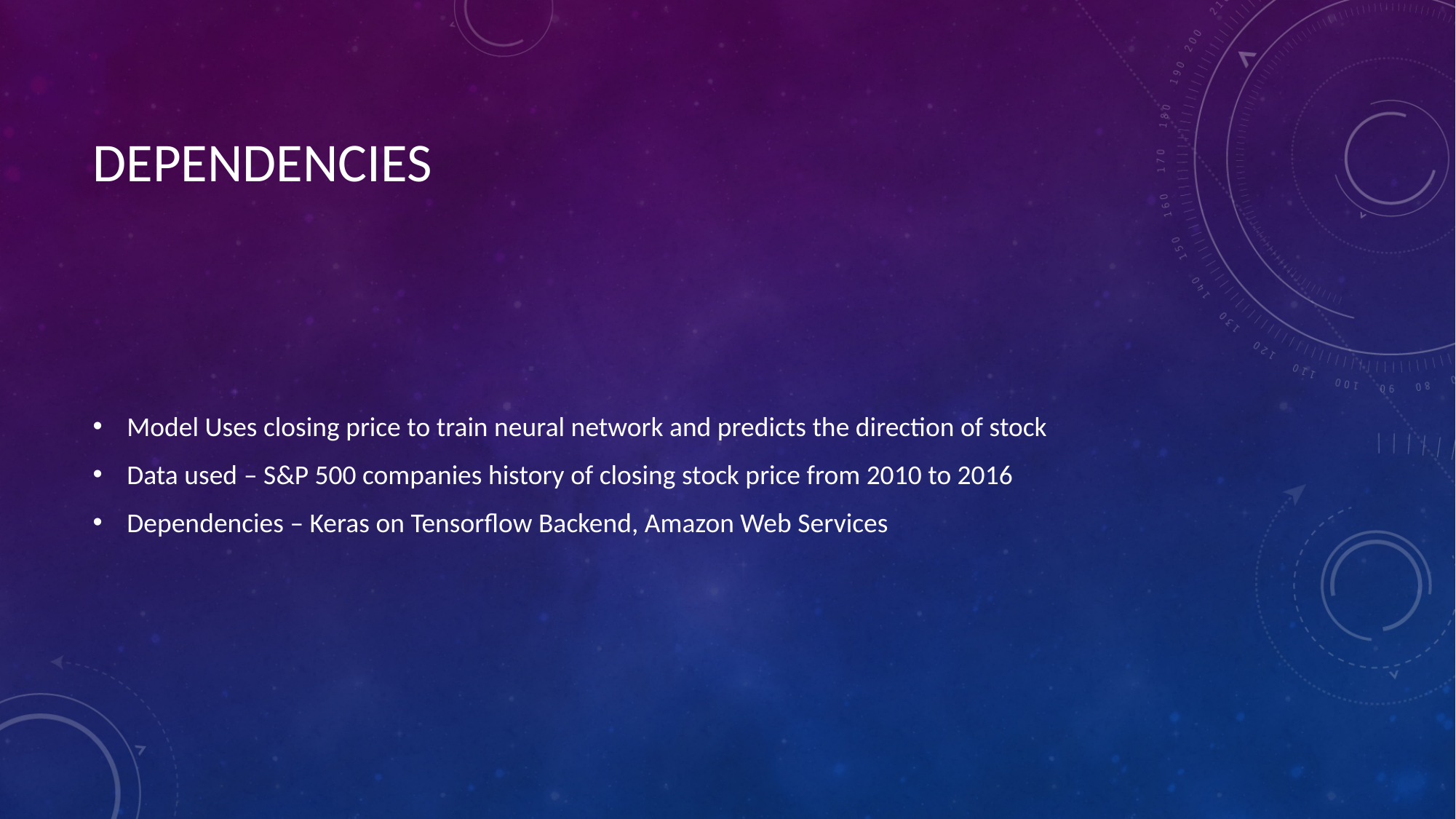

# Dependencies
Model Uses closing price to train neural network and predicts the direction of stock
Data used – S&P 500 companies history of closing stock price from 2010 to 2016
Dependencies – Keras on Tensorflow Backend, Amazon Web Services